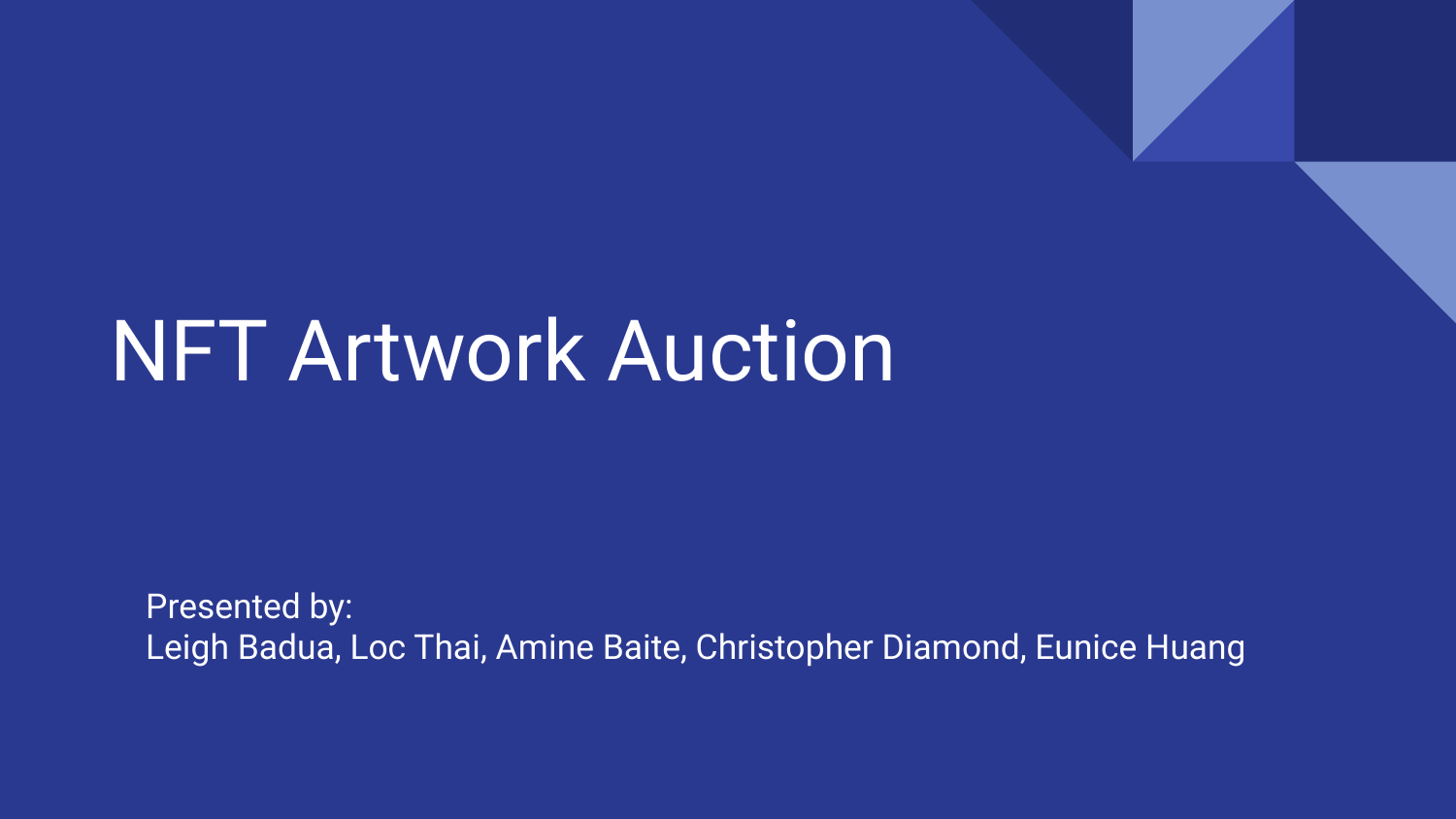

# NFT Artwork Auction
Presented by:
Leigh Badua, Loc Thai, Amine Baite, Christopher Diamond, Eunice Huang